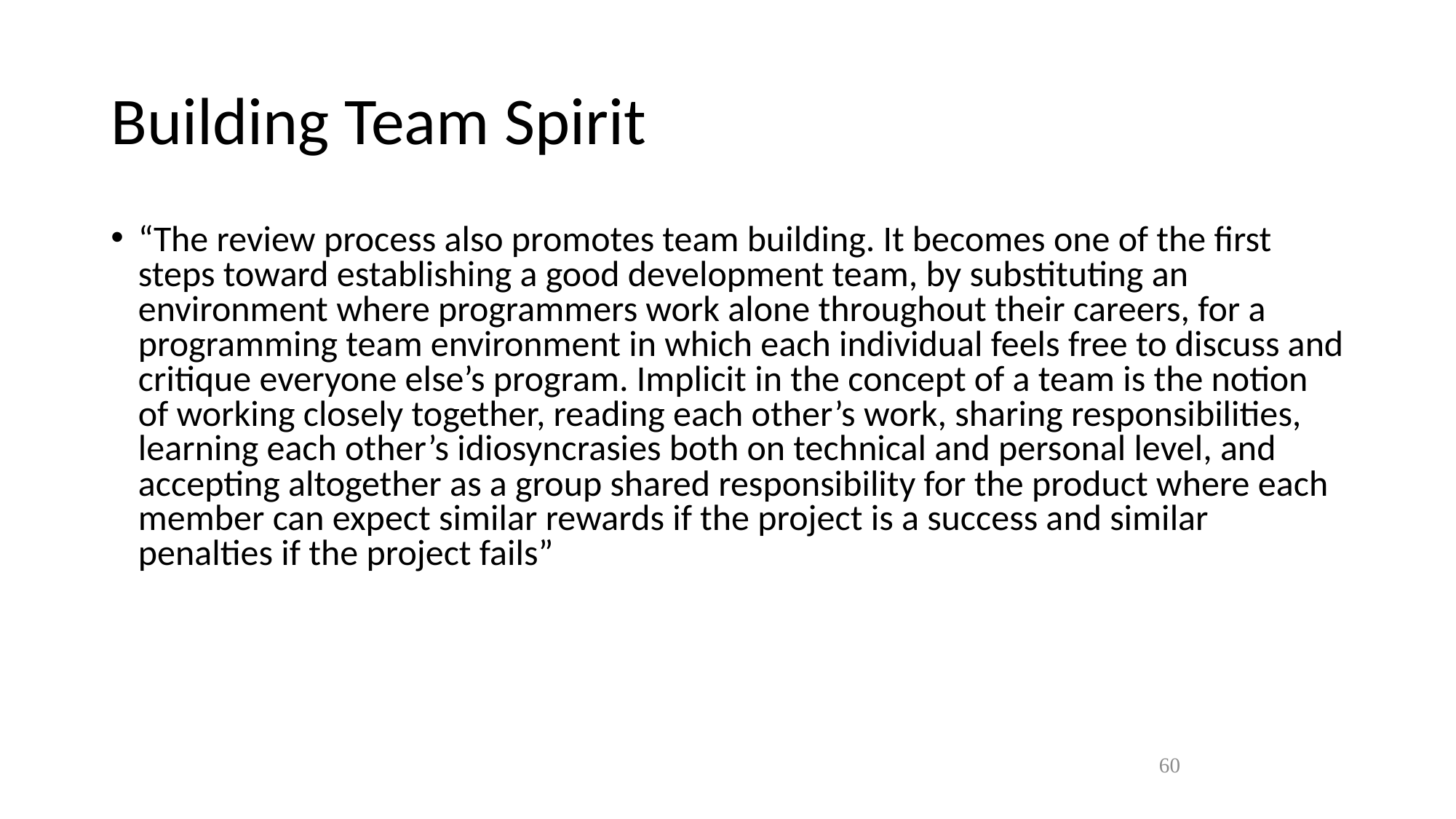

Building Team Spirit
“The review process also promotes team building. It becomes one of the first steps toward establishing a good development team, by substituting an environment where programmers work alone throughout their careers, for a programming team environment in which each individual feels free to discuss and critique everyone else’s program. Implicit in the concept of a team is the notion of working closely together, reading each other’s work, sharing responsibilities, learning each other’s idiosyncrasies both on technical and personal level, and accepting altogether as a group shared responsibility for the product where each member can expect similar rewards if the project is a success and similar penalties if the project fails”
60